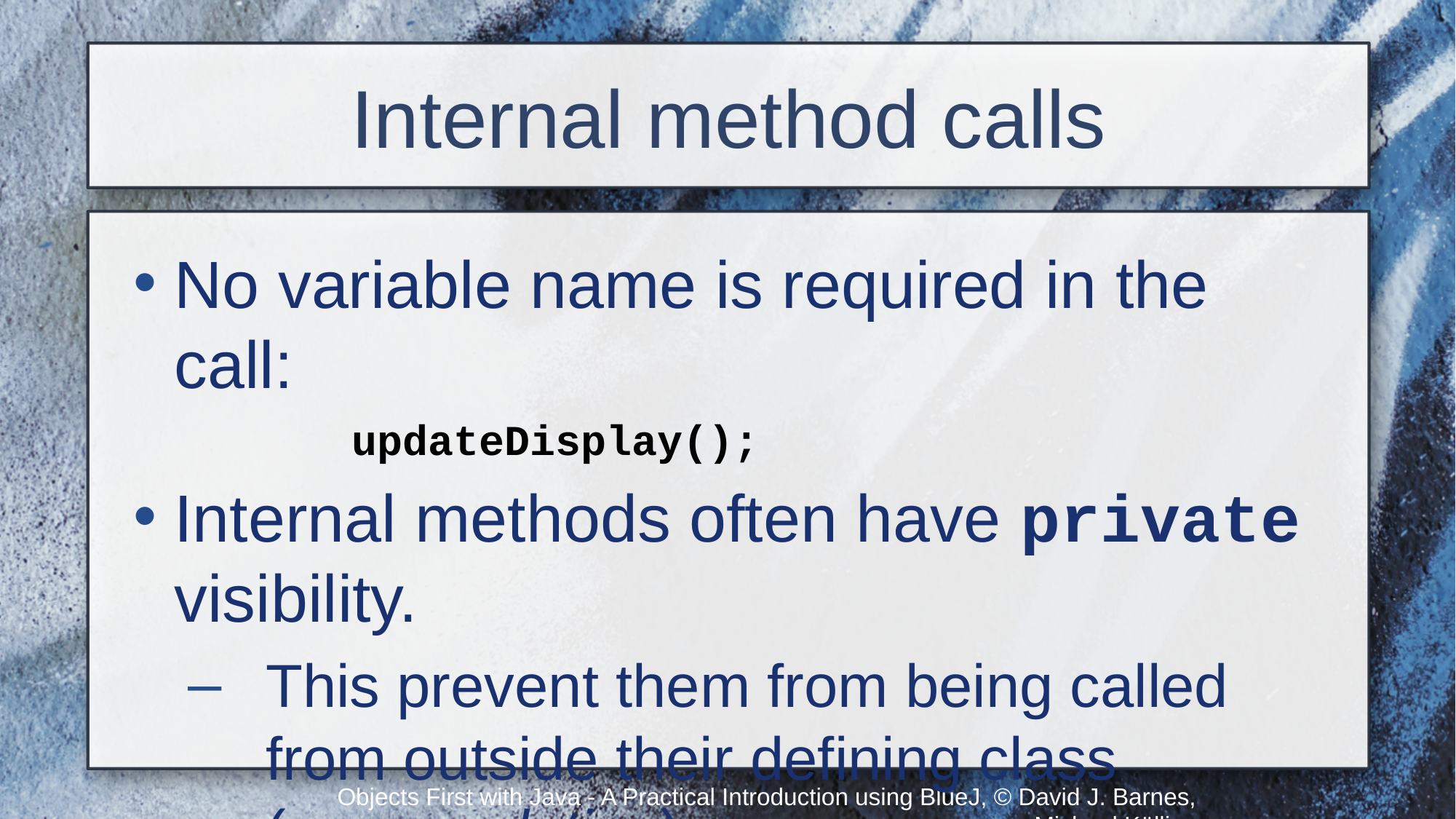

# Internal method calls
No variable name is required in the call:
		updateDisplay();
Internal methods often have private visibility.
This prevent them from being called from outside their defining class (encapsulation).